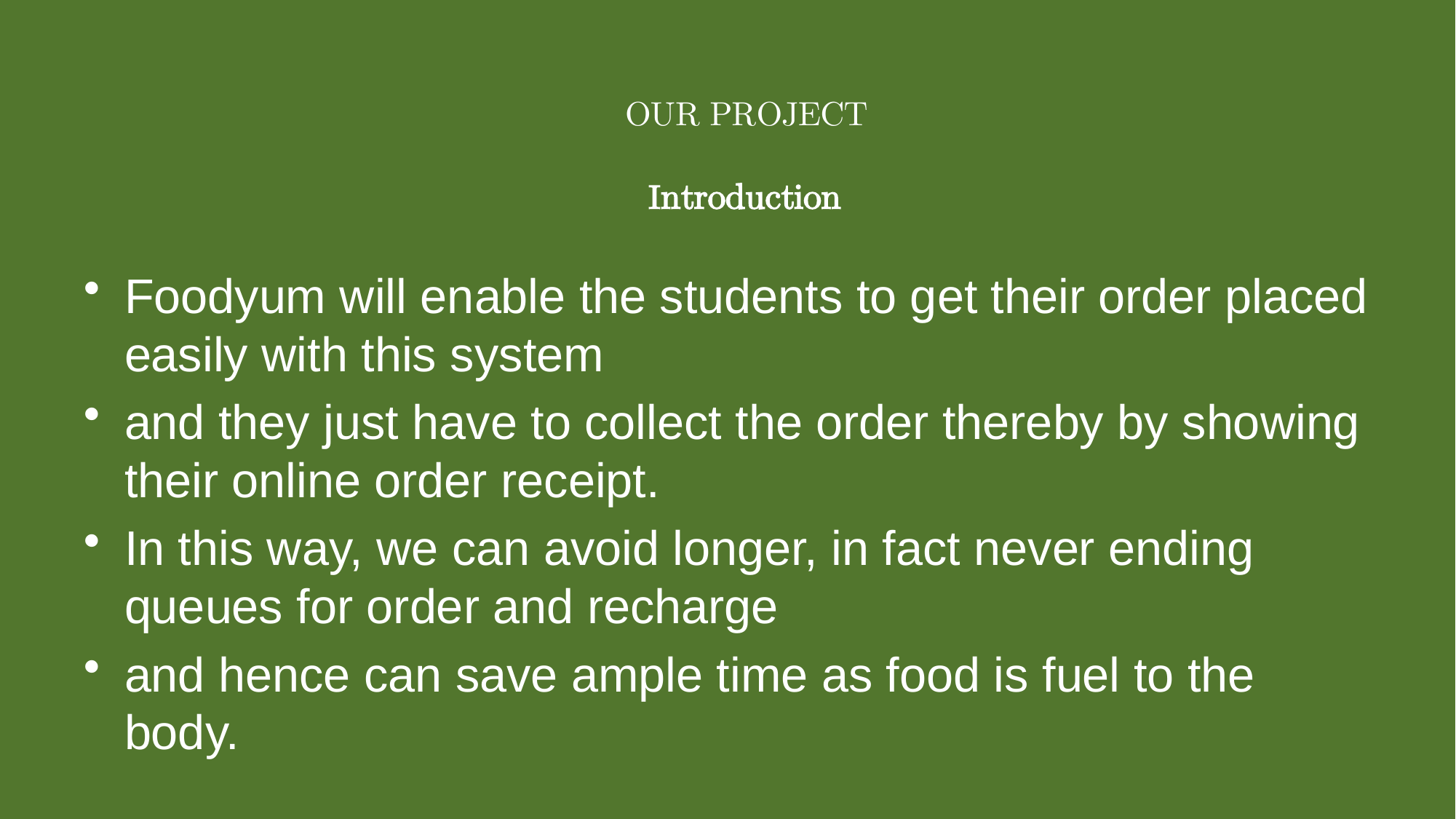

# OUR PROJECT Introduction

Foodyum will enable the students to get their order placed easily with this system
and they just have to collect the order thereby by showing their online order receipt.
In this way, we can avoid longer, in fact never ending queues for order and recharge
and hence can save ample time as food is fuel to the body.